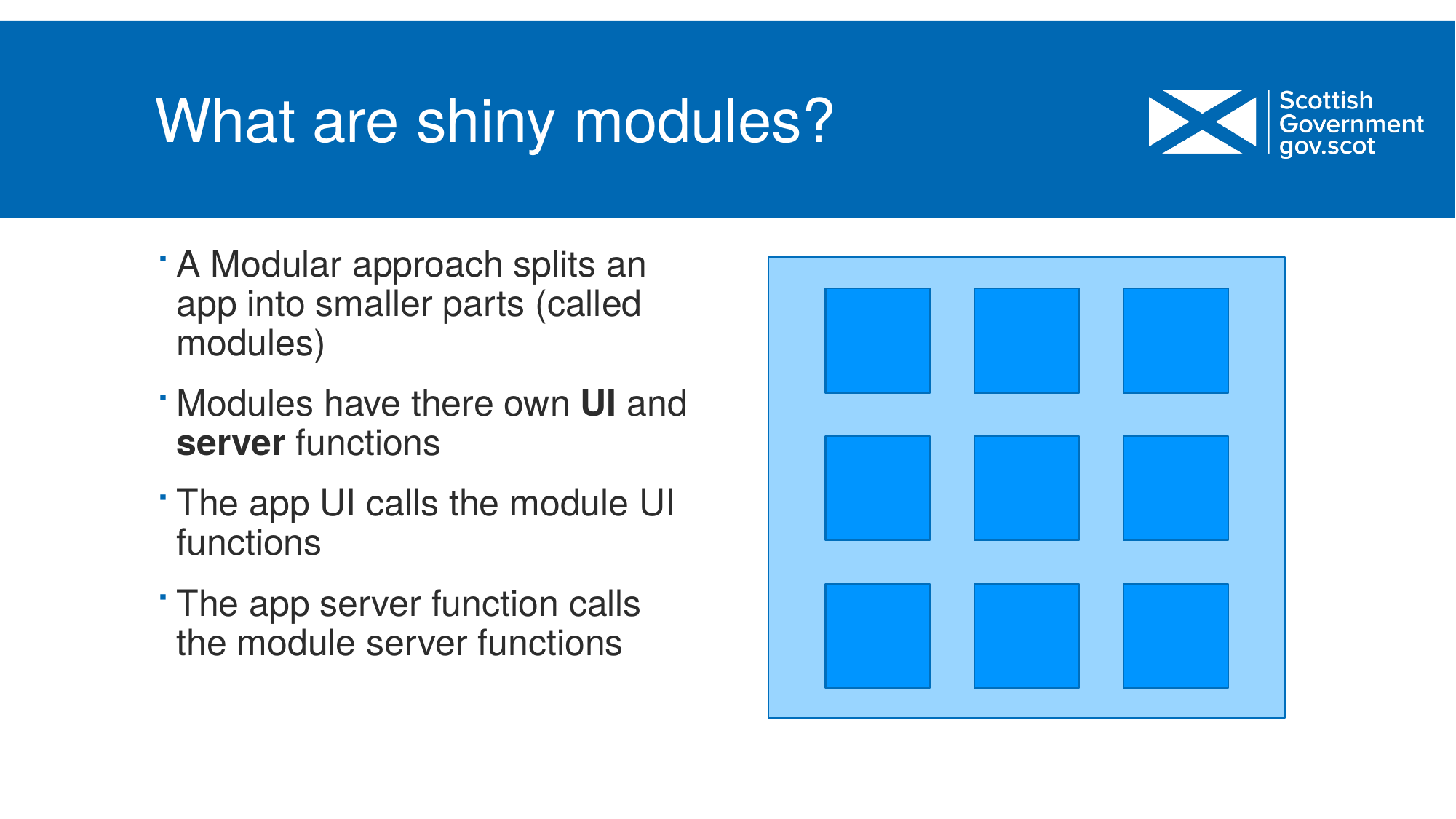

# What are shiny modules?
A Modular approach splits an app into smaller parts (called modules)
Modules have there own UI and server functions
The app UI calls the module UI functions
The app server function calls the module server functions